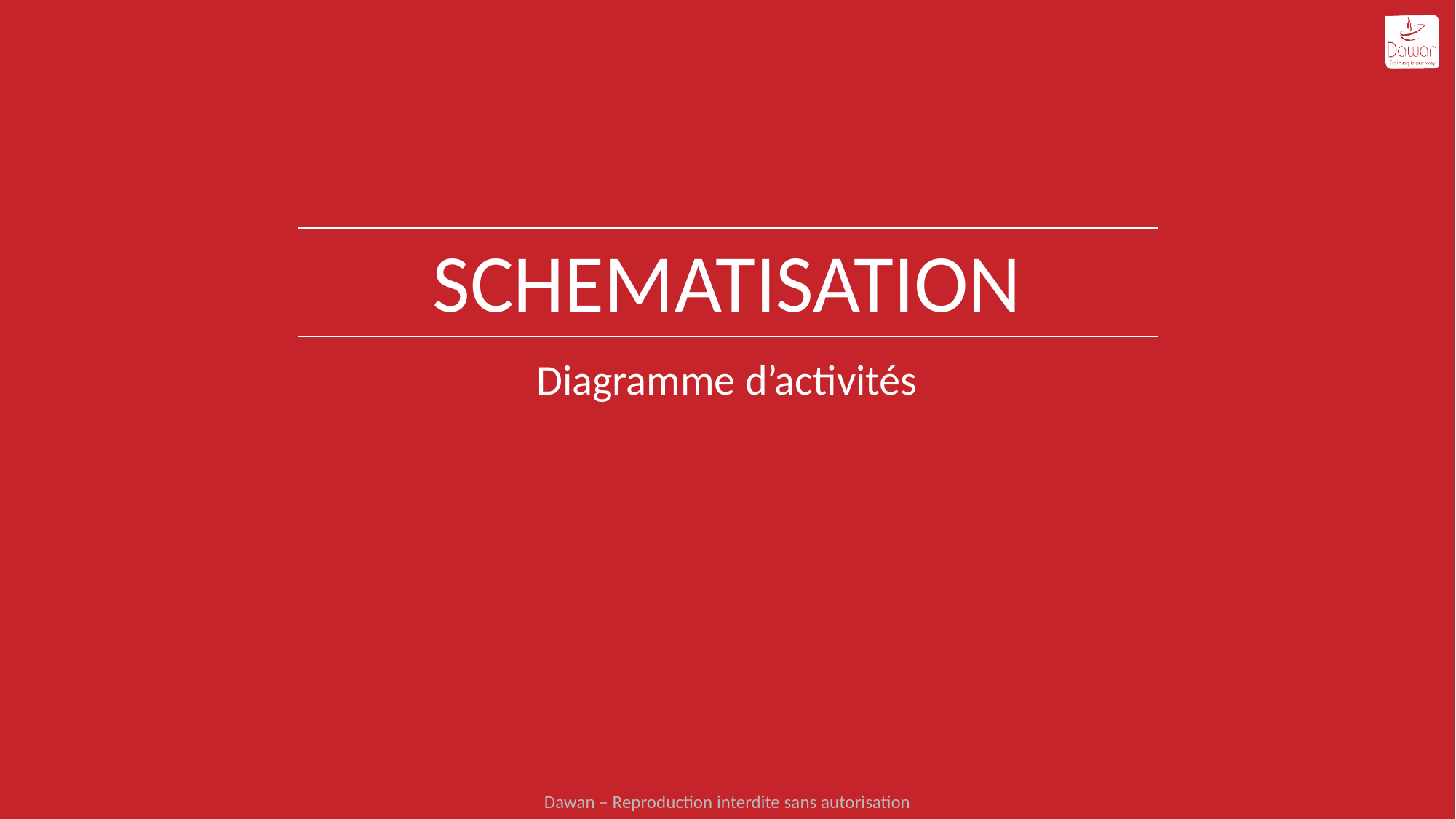

# Schematisation
Diagramme d’activités
Dawan – Reproduction interdite sans autorisation